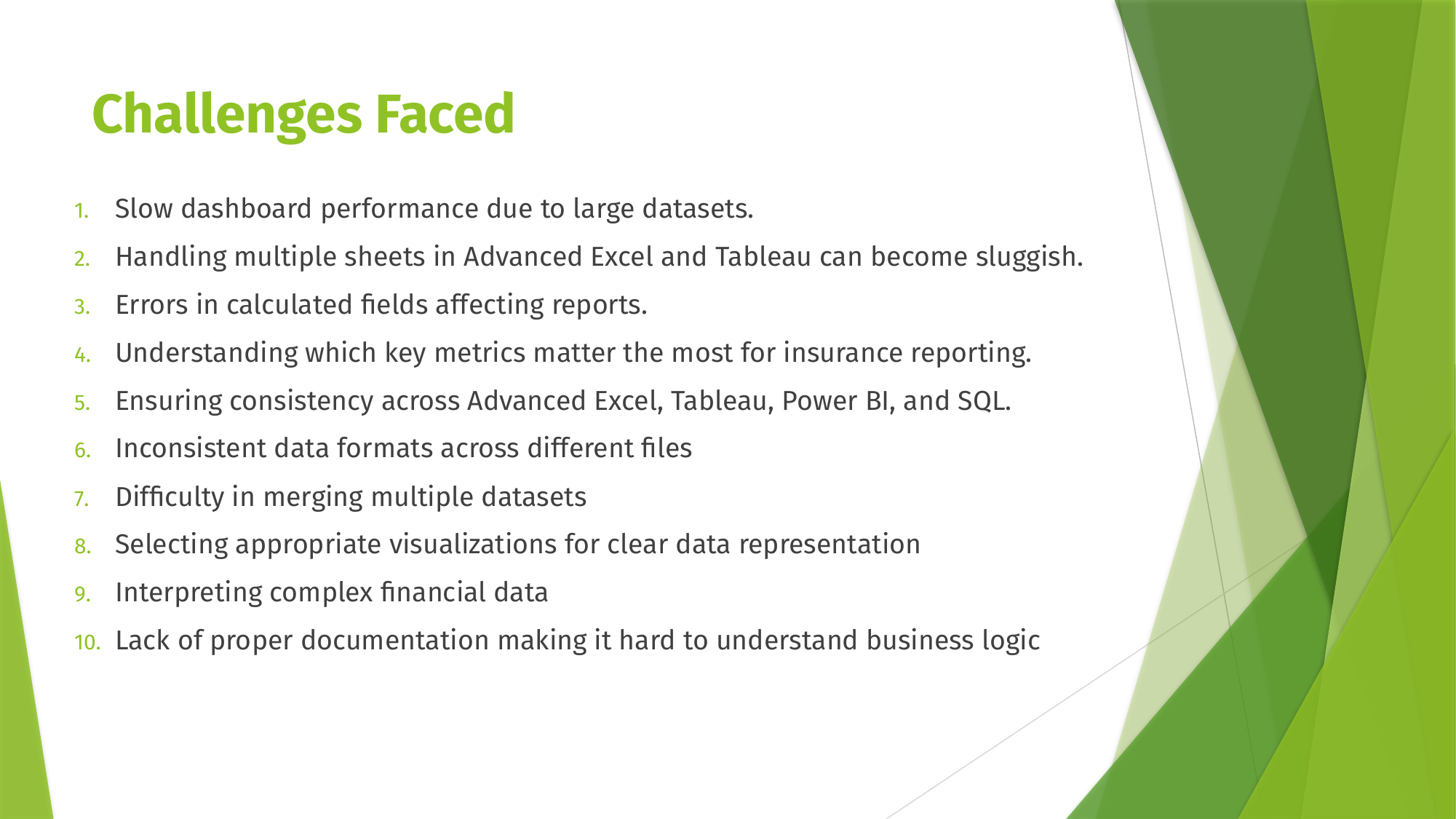

# Challenges Faced
Slow dashboard performance due to large datasets.
Handling multiple sheets in Advanced Excel and Tableau can become sluggish.
Errors in calculated fields affecting reports.
Understanding which key metrics matter the most for insurance reporting.
Ensuring consistency across Advanced Excel, Tableau, Power BI, and SQL.
Inconsistent data formats across different files
Difficulty in merging multiple datasets
Selecting appropriate visualizations for clear data representation
Interpreting complex financial data
Lack of proper documentation making it hard to understand business logic